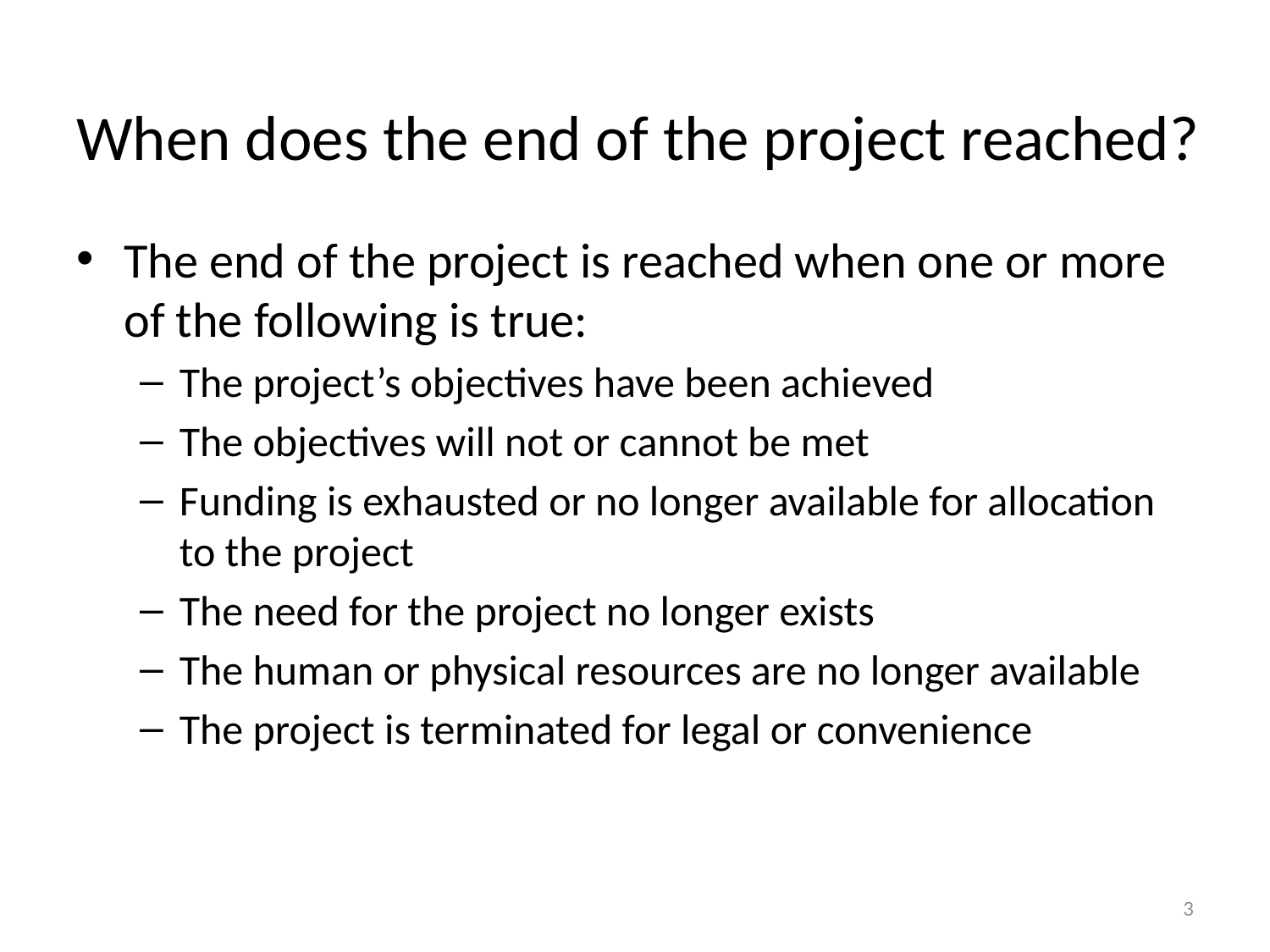

# When does the end of the project reached?
The end of the project is reached when one or more of the following is true:
The project’s objectives have been achieved
The objectives will not or cannot be met
Funding is exhausted or no longer available for allocation to the project
The need for the project no longer exists
The human or physical resources are no longer available
The project is terminated for legal or convenience

3